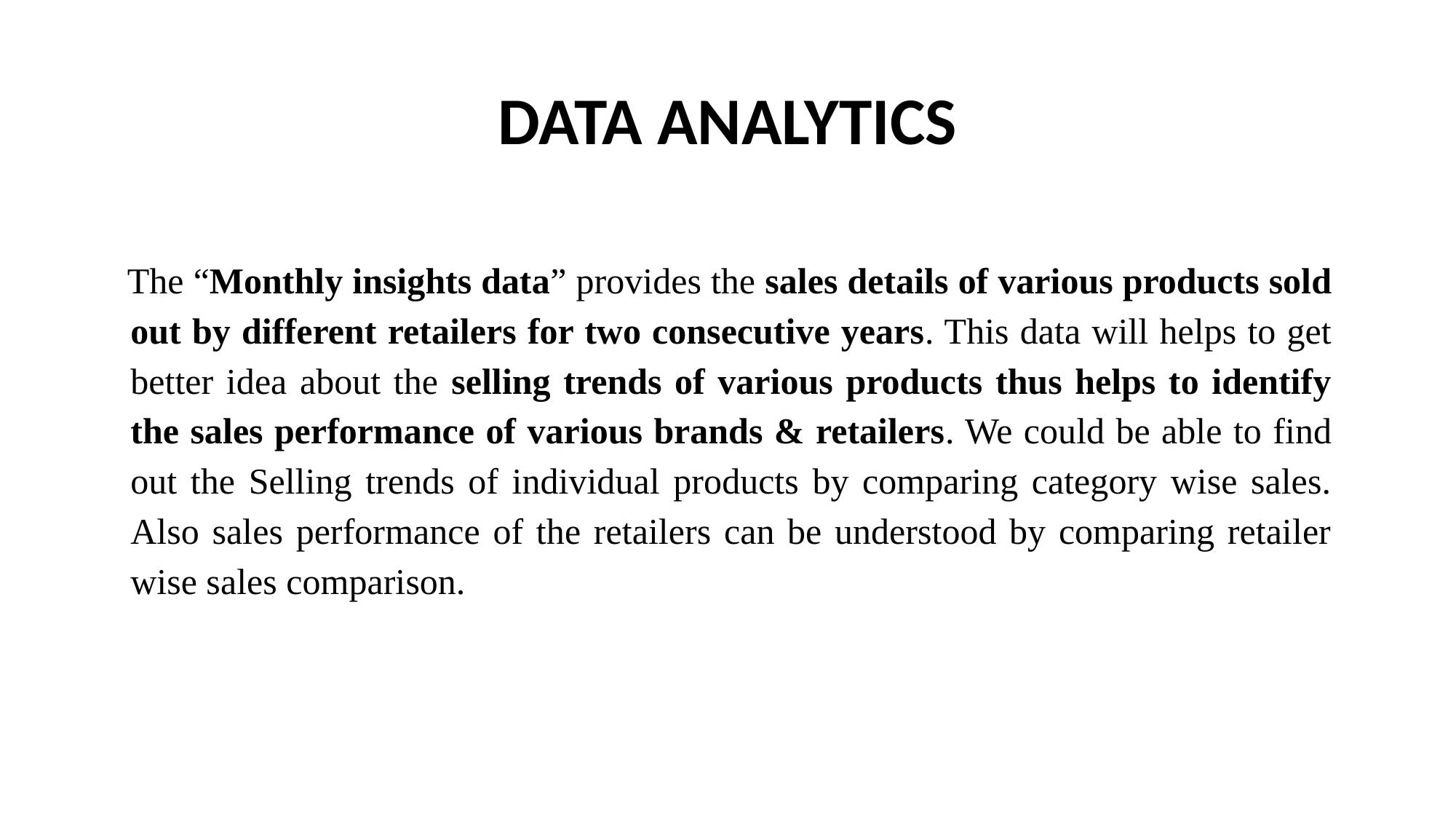

# DATA ANALYTICS
   The “Monthly insights data” provides the sales details of various products sold out by different retailers for two consecutive years. This data will helps to get better idea about the selling trends of various products thus helps to identify the sales performance of various brands & retailers. We could be able to find out the Selling trends of individual products by comparing category wise sales. Also sales performance of the retailers can be understood by comparing retailer wise sales comparison.